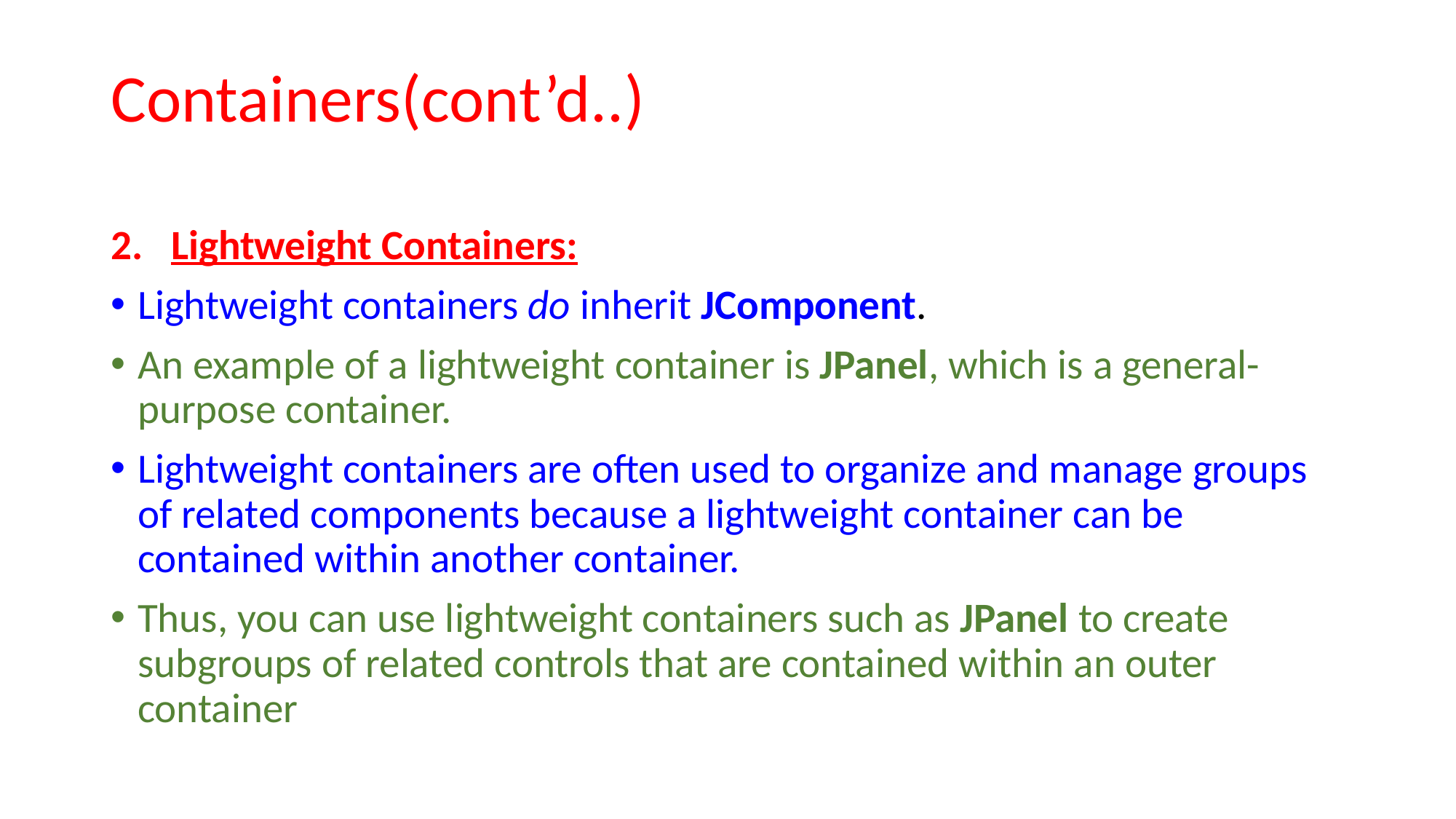

# Containers(cont’d..)
Lightweight Containers:
Lightweight containers do inherit JComponent.
An example of a lightweight container is JPanel, which is a general-purpose container.
Lightweight containers are often used to organize and manage groups of related components because a lightweight container can be contained within another container.
Thus, you can use lightweight containers such as JPanel to create subgroups of related controls that are contained within an outer container